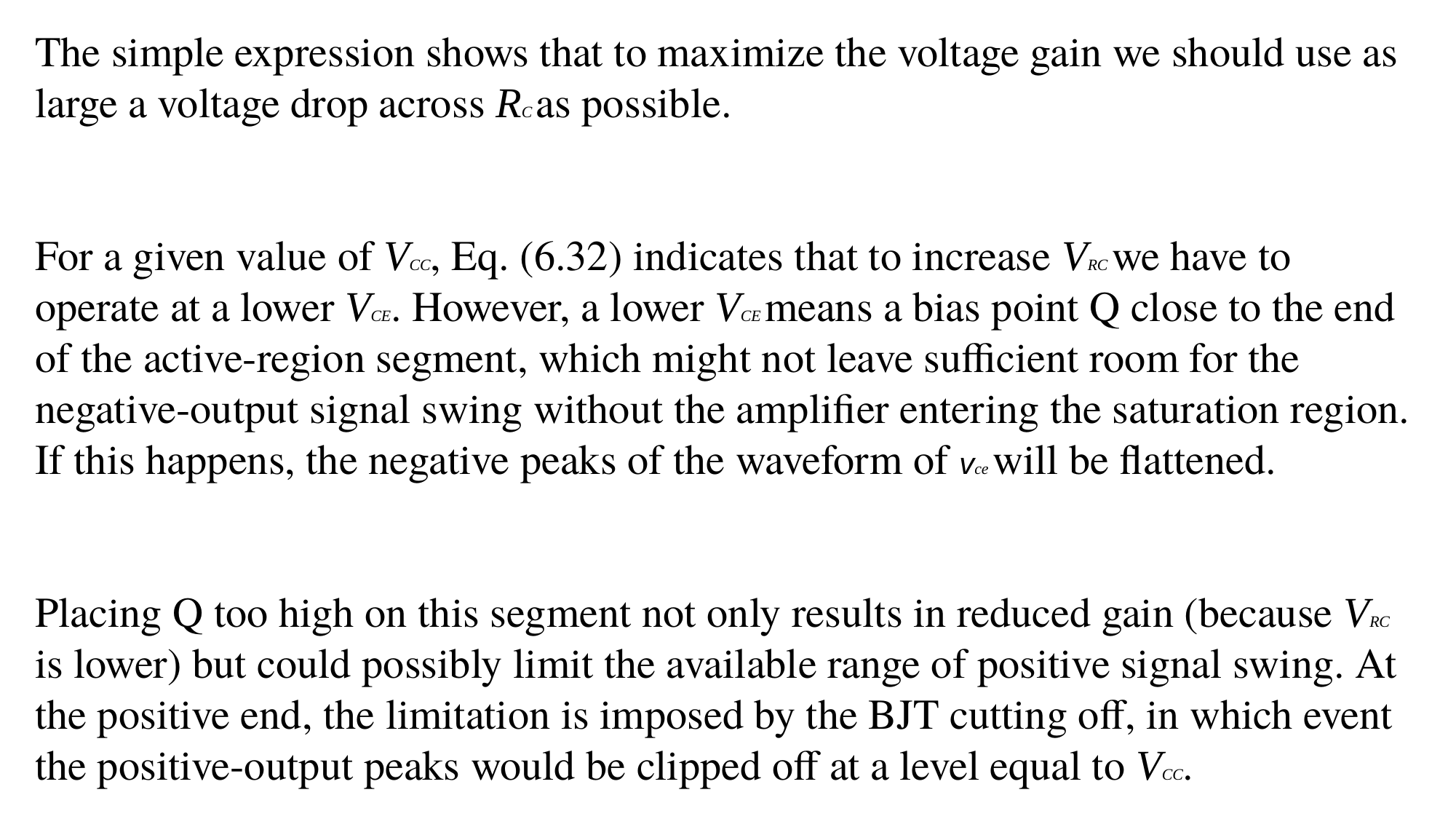

The simple expression shows that to maximize the voltage gain we should use as large a voltage drop across RC as possible.

For a given value of VCC, Eq. (6.32) indicates that to increase VRC we have to operate at a lower VCE. However, a lower VCE means a bias point Q close to the end of the active-region segment, which might not leave sufficient room for the negative-output signal swing without the amplifier entering the saturation region. If this happens, the negative peaks of the waveform of vce will be flattened.

Placing Q too high on this segment not only results in reduced gain (because VRC is lower) but could possibly limit the available range of positive signal swing. At the positive end, the limitation is imposed by the BJT cutting off, in which event the positive-output peaks would be clipped off at a level equal to VCC.